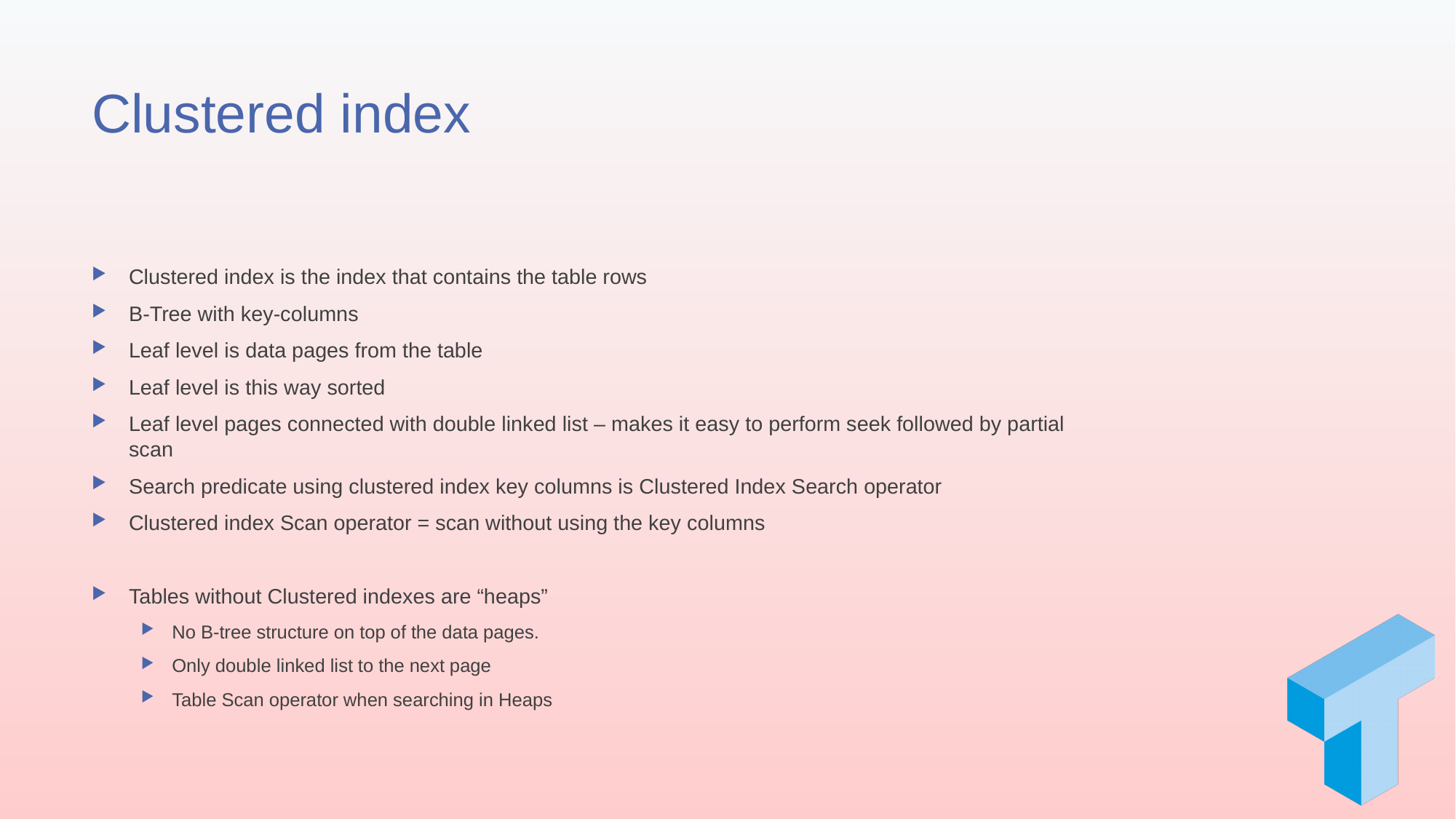

# Clustered index
Clustered index is the index that contains the table rows
B-Tree with key-columns
Leaf level is data pages from the table
Leaf level is this way sorted
Leaf level pages connected with double linked list – makes it easy to perform seek followed by partial scan
Search predicate using clustered index key columns is Clustered Index Search operator
Clustered index Scan operator = scan without using the key columns

Tables without Clustered indexes are “heaps”
No B-tree structure on top of the data pages.
Only double linked list to the next page
Table Scan operator when searching in Heaps